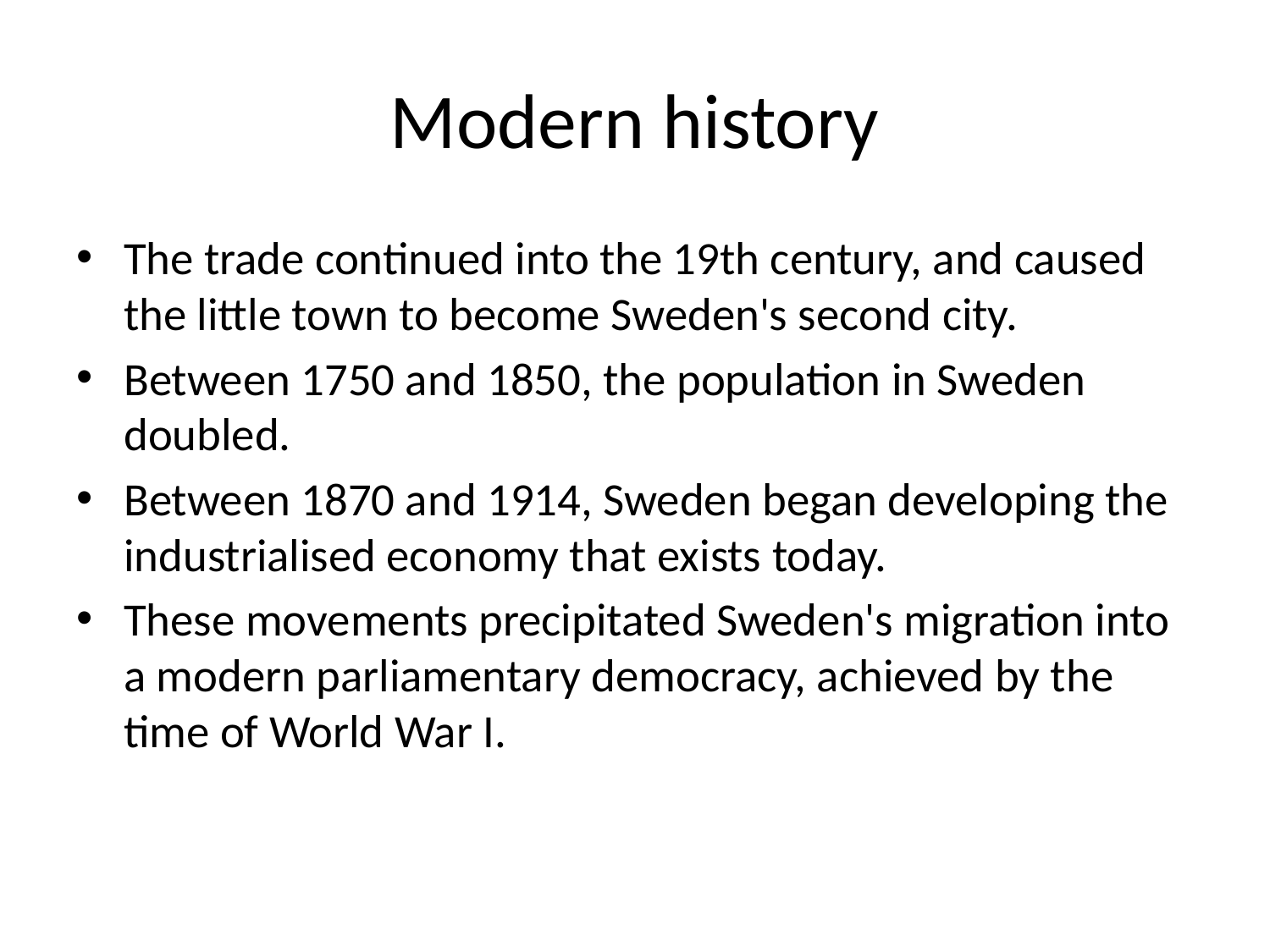

# Modern history
The trade continued into the 19th century, and caused the little town to become Sweden's second city.
Between 1750 and 1850, the population in Sweden doubled.
Between 1870 and 1914, Sweden began developing the industrialised economy that exists today.
These movements precipitated Sweden's migration into a modern parliamentary democracy, achieved by the time of World War I.